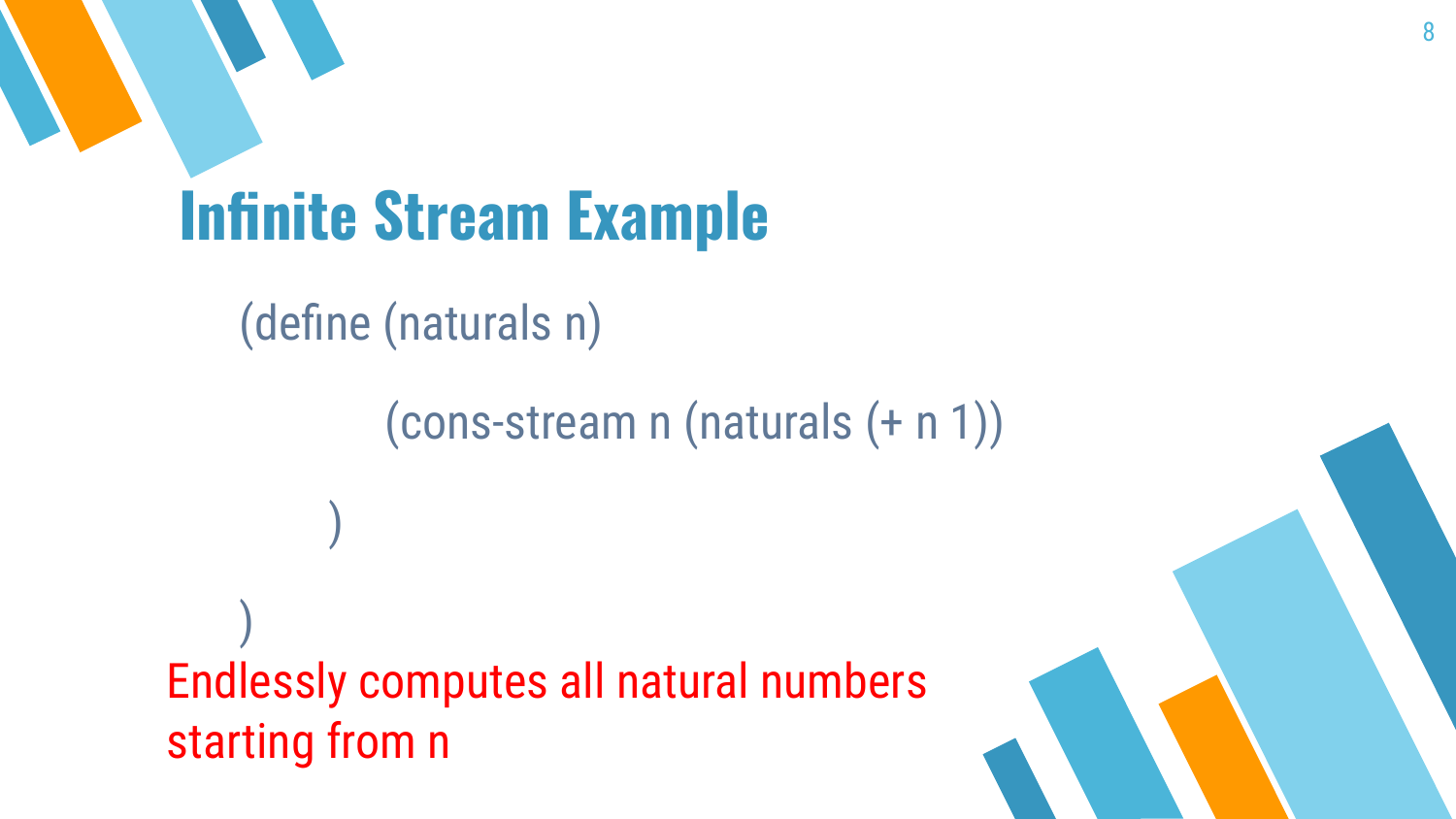

8
# Infinite Stream Example
(define (naturals n)
	(cons-stream n (naturals (+ n 1))
        )
)
Endlessly computes all natural numbers
starting from n